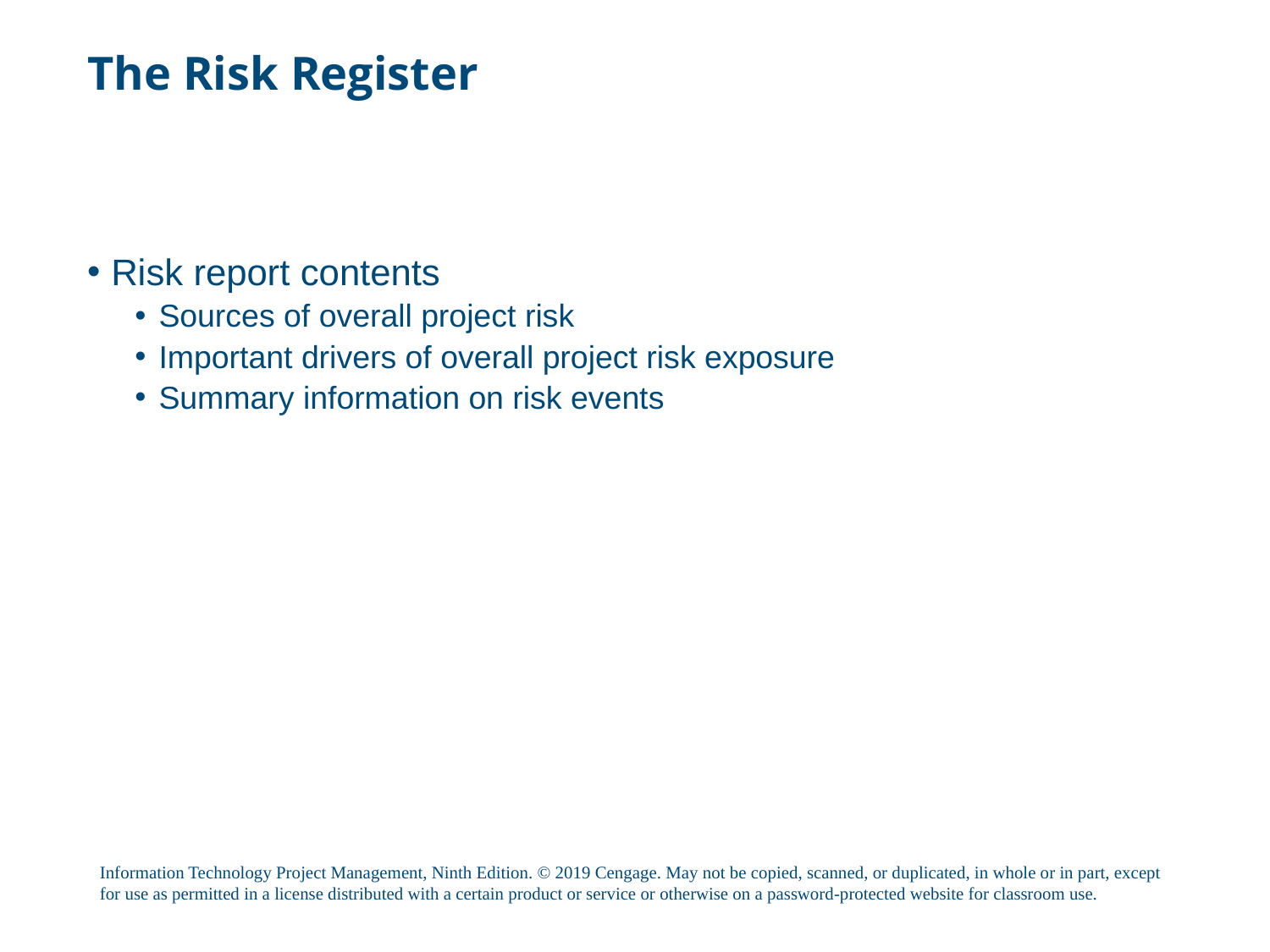

# The Risk Register
Risk report contents
Sources of overall project risk
Important drivers of overall project risk exposure
Summary information on risk events

Information Technology Project Management, Ninth Edition. © 2019 Cengage. May not be copied, scanned, or duplicated, in whole or in part, except for use as permitted in a license distributed with a certain product or service or otherwise on a password-protected website for classroom use.